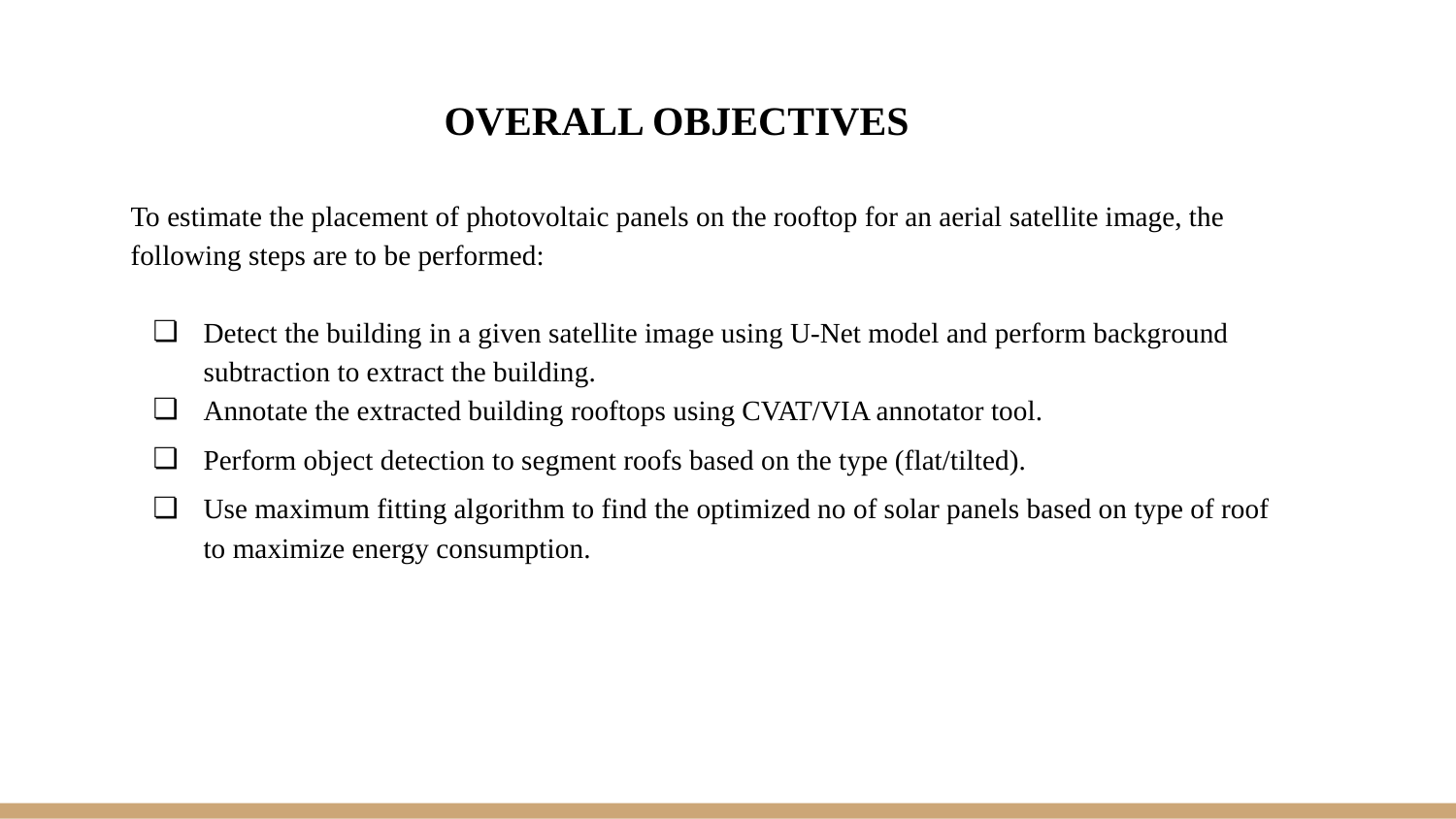

OVERALL OBJECTIVES
To estimate the placement of photovoltaic panels on the rooftop for an aerial satellite image, the following steps are to be performed:

Detect the building in a given satellite image using U-Net model and perform background subtraction to extract the building.
Annotate the extracted building rooftops using CVAT/VIA annotator tool.
Perform object detection to segment roofs based on the type (flat/tilted).
Use maximum fitting algorithm to find the optimized no of solar panels based on type of roof to maximize energy consumption.